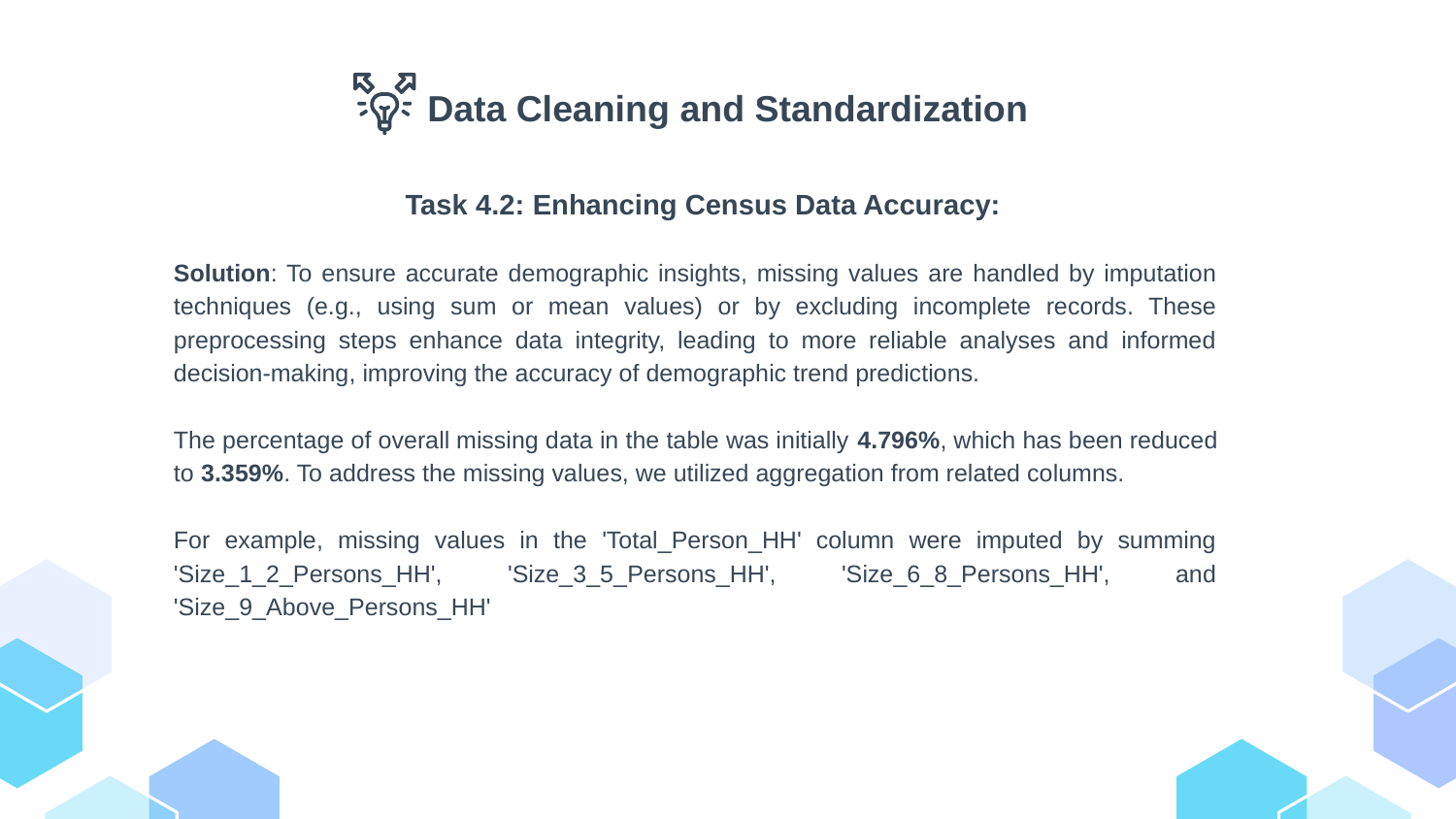

Data Cleaning and Standardization

Task 4.2: Enhancing Census Data Accuracy:
Solution: To ensure accurate demographic insights, missing values are handled by imputation techniques (e.g., using sum or mean values) or by excluding incomplete records. These preprocessing steps enhance data integrity, leading to more reliable analyses and informed decision-making, improving the accuracy of demographic trend predictions.

The percentage of overall missing data in the table was initially 4.796%, which has been reduced to 3.359%. To address the missing values, we utilized aggregation from related columns.

For example, missing values in the 'Total_Person_HH' column were imputed by summing 'Size_1_2_Persons_HH', 'Size_3_5_Persons_HH', 'Size_6_8_Persons_HH', and 'Size_9_Above_Persons_HH'